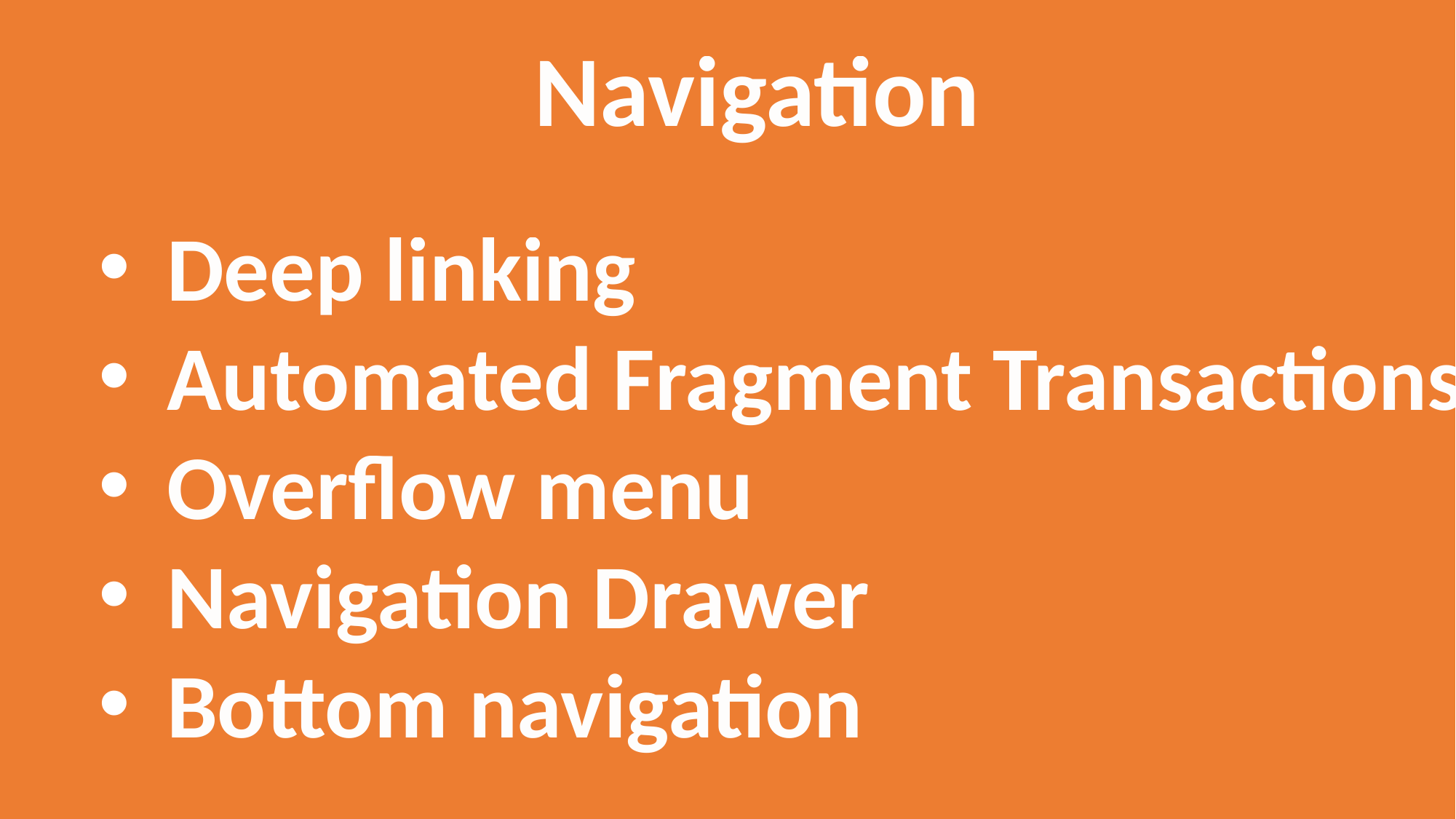

Navigation
Deep linking
Automated Fragment Transactions
Overflow menu
Navigation Drawer
Bottom navigation